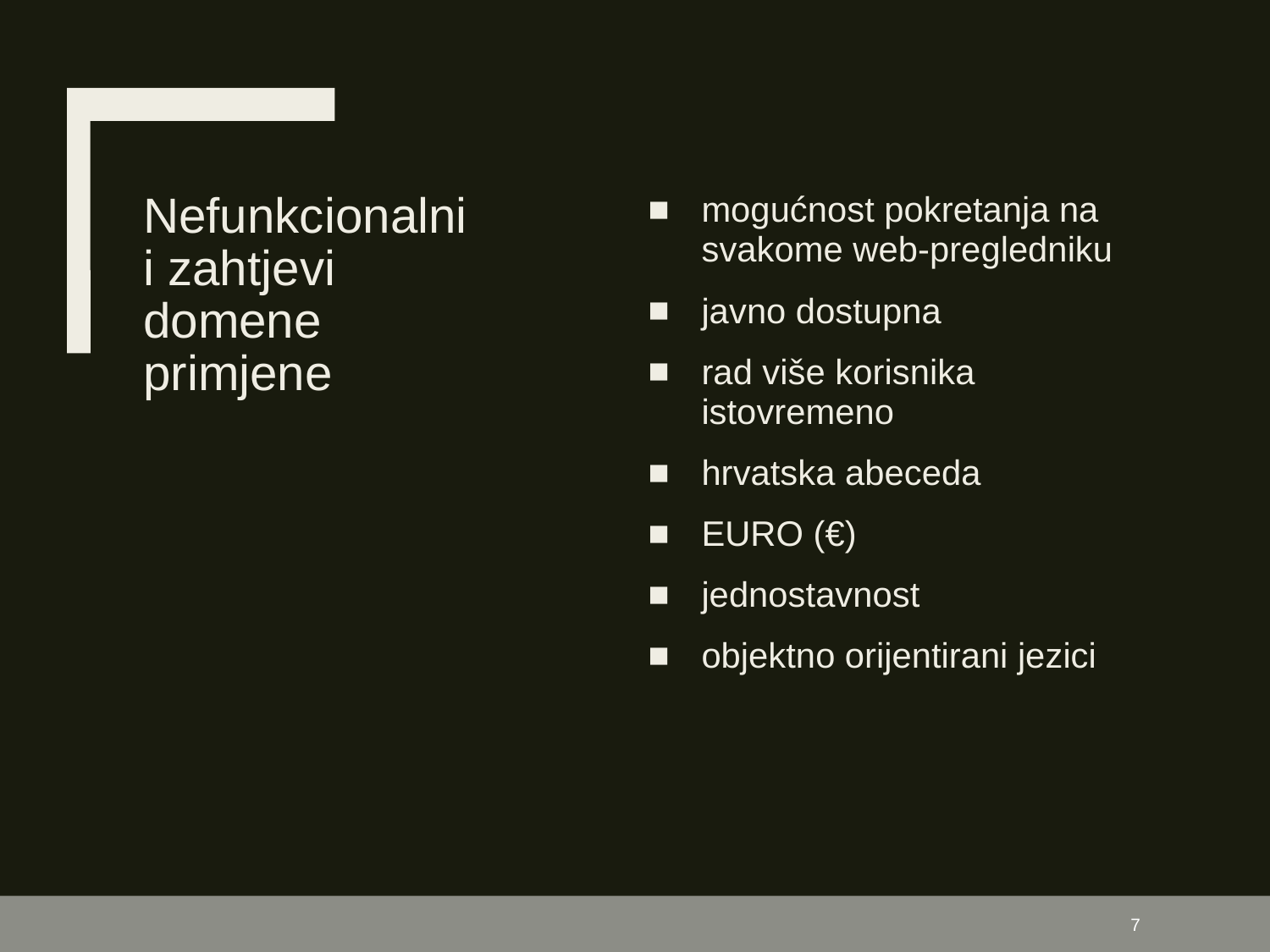

# Nefunkcionalni i zahtjevi domene primjene
mogućnost pokretanja na svakome web-pregledniku
javno dostupna
rad više korisnika istovremeno
hrvatska abeceda
EURO (€)
jednostavnost
objektno orijentirani jezici

7